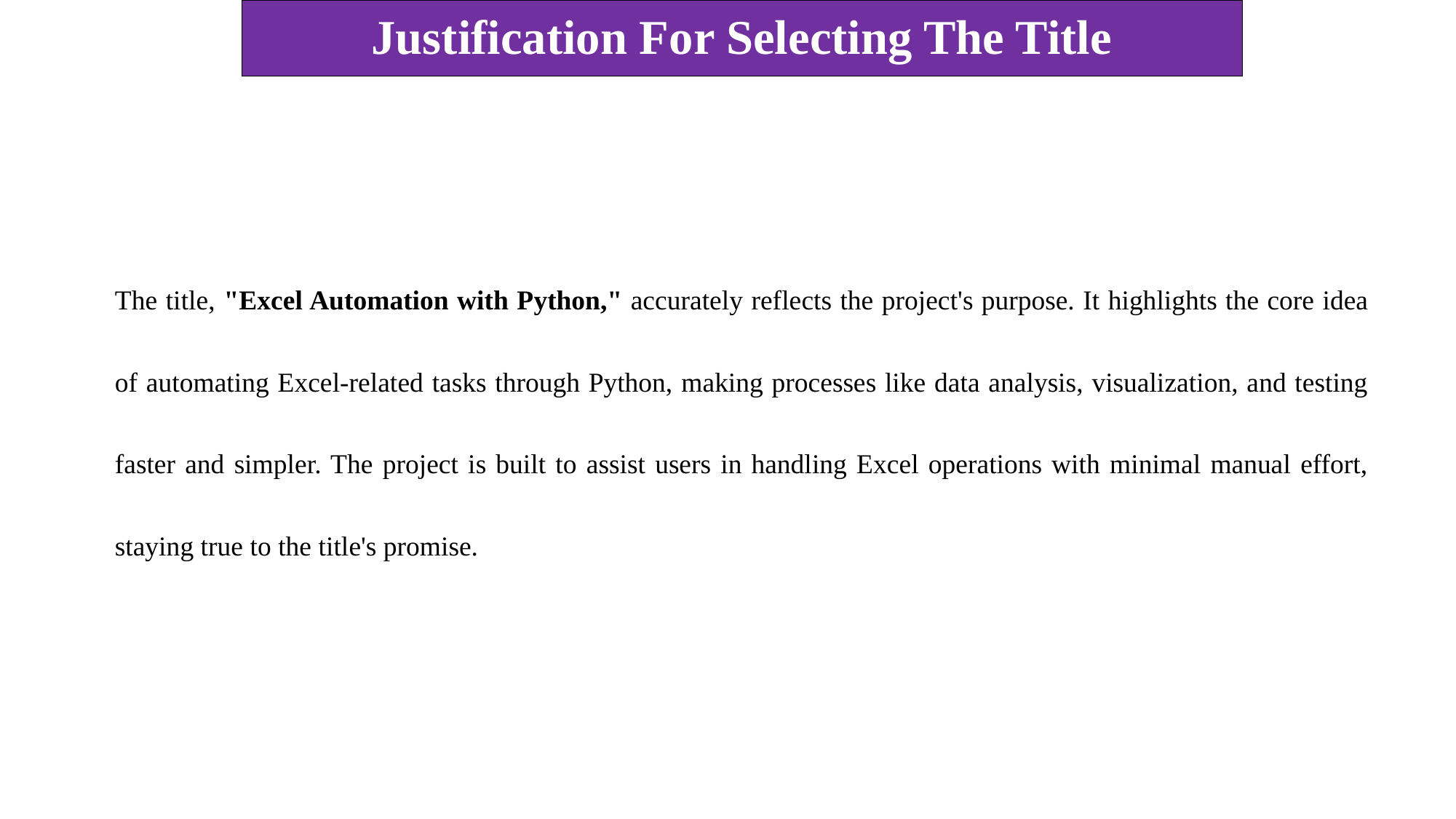

Justification For Selecting The Title
The title, "Excel Automation with Python," accurately reflects the project's purpose. It highlights the core idea of automating Excel-related tasks through Python, making processes like data analysis, visualization, and testing faster and simpler. The project is built to assist users in handling Excel operations with minimal manual effort, staying true to the title's promise.